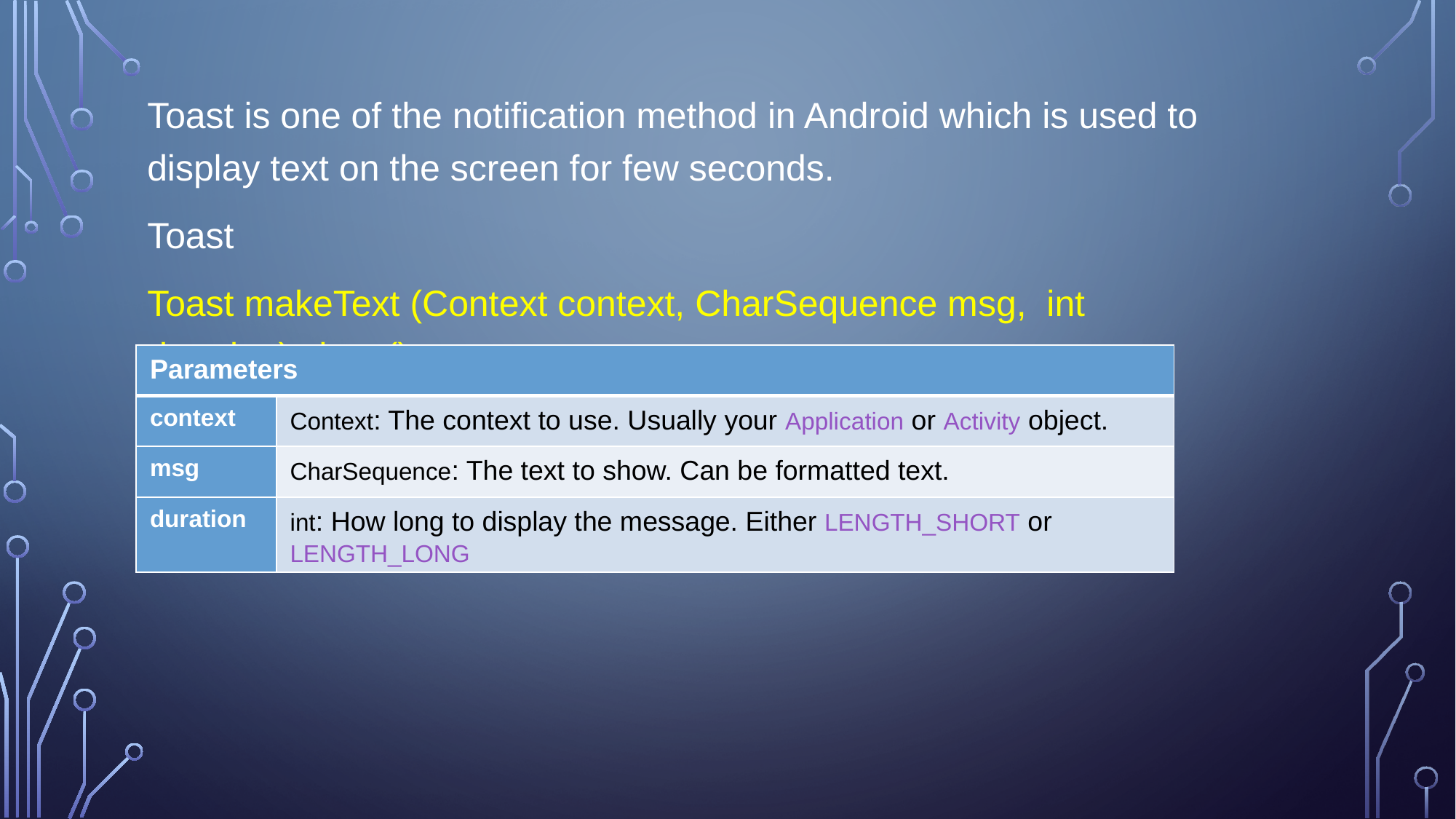

Toast is one of the notification method in Android which is used to display text on the screen for few seconds.
Toast
Toast makeText (Context context, CharSequence msg,  int duration).show()
Make a standard toast that just contains a text view.

| Parameters |  |
| --- | --- |
| context | Context: The context to use. Usually your Application or Activity object. |
| msg | CharSequence: The text to show. Can be formatted text. |
| duration | int: How long to display the message. Either LENGTH\_SHORT or LENGTH\_LONG |